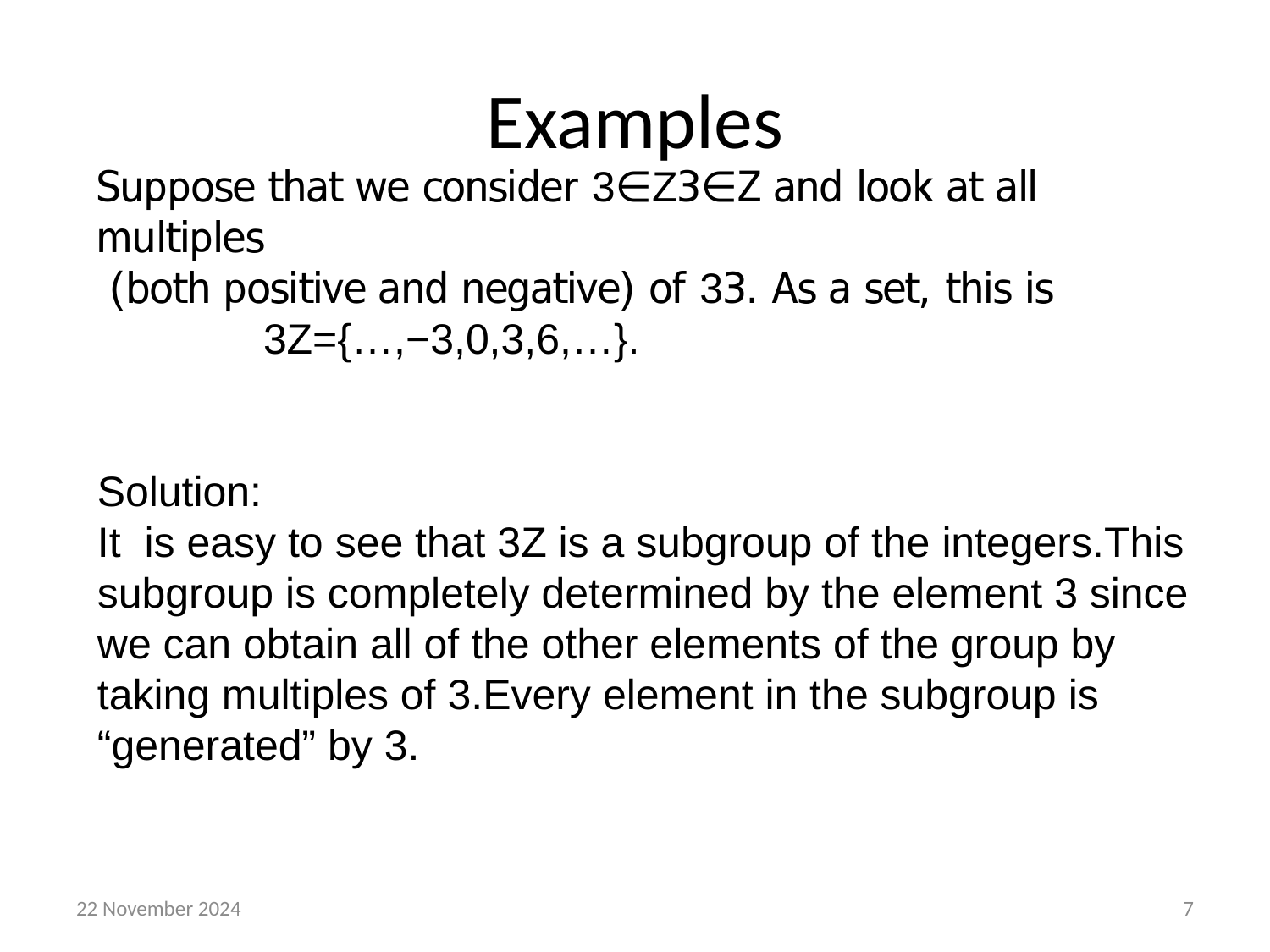

# Examples
Suppose that we consider 3∈Z3∈Z and look at all multiples
 (both positive and negative) of 33. As a set, this is
              3Z={…,−3,0,3,6,…}.

Solution:
It  is easy to see that 3Z is a subgroup of the integers.This subgroup is completely determined by the element 3 since we can obtain all of the other elements of the group by taking multiples of 3.Every element in the subgroup is “generated” by 3.
22 November 2024
7